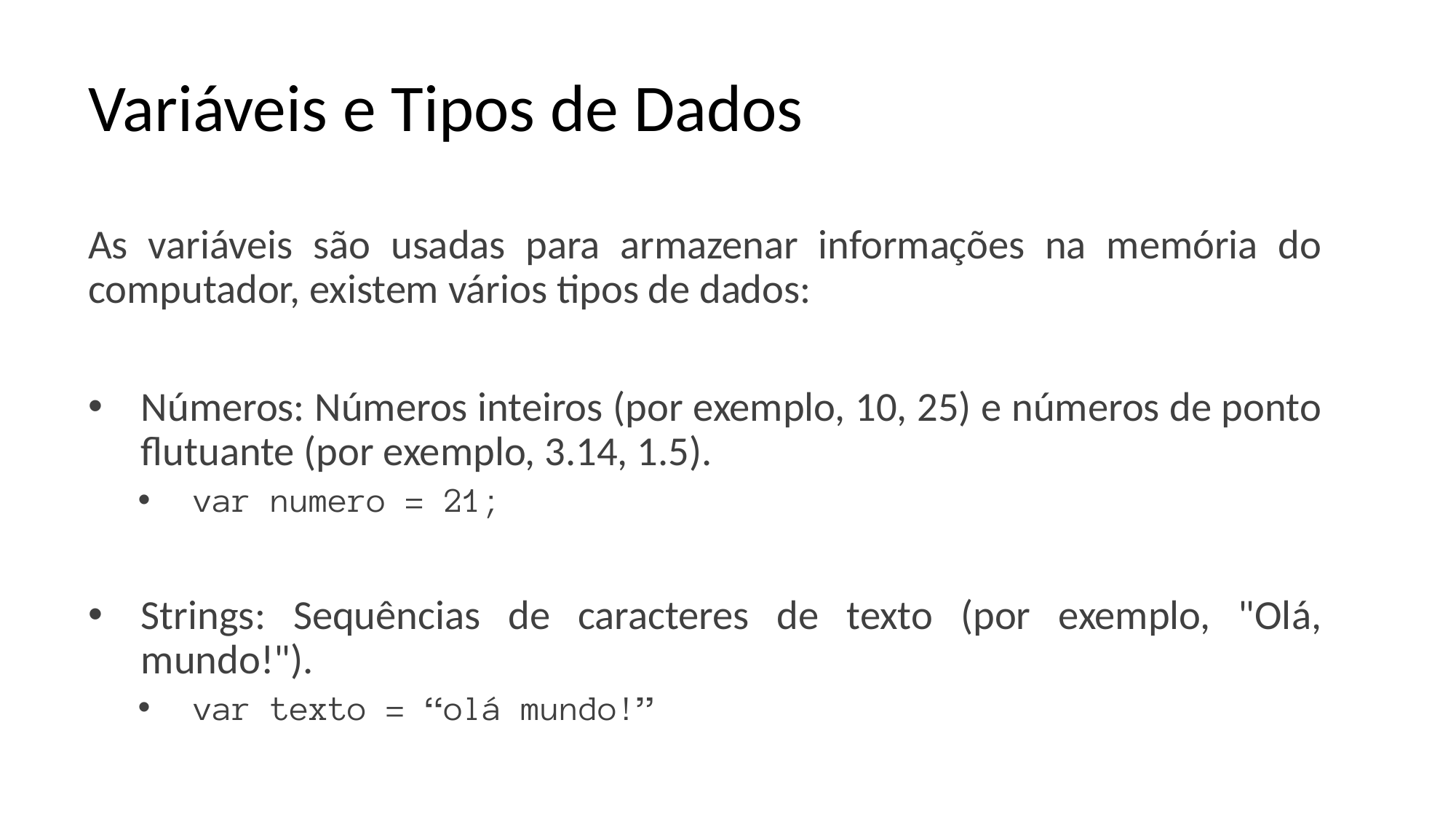

# Variáveis e Tipos de Dados
As variáveis são usadas para armazenar informações na memória do computador, existem vários tipos de dados:

Números: Números inteiros (por exemplo, 10, 25) e números de ponto flutuante (por exemplo, 3.14, 1.5).
var numero = 21;

Strings: Sequências de caracteres de texto (por exemplo, "Olá, mundo!").
var texto = “olá mundo!”